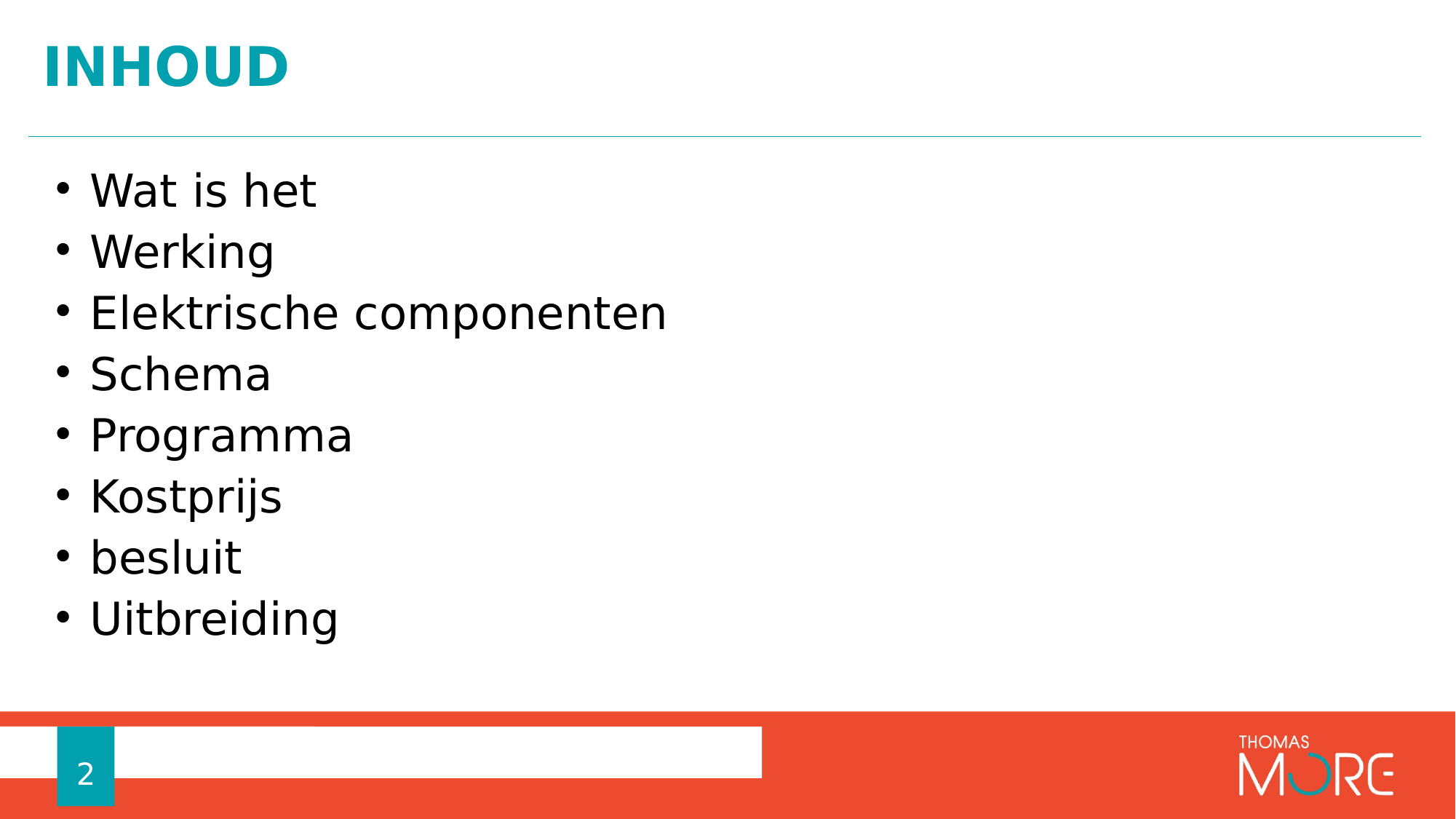

# Inhoud
Wat is het
Werking
Elektrische componenten
Schema
Programma
Kostprijs
besluit
Uitbreiding

2